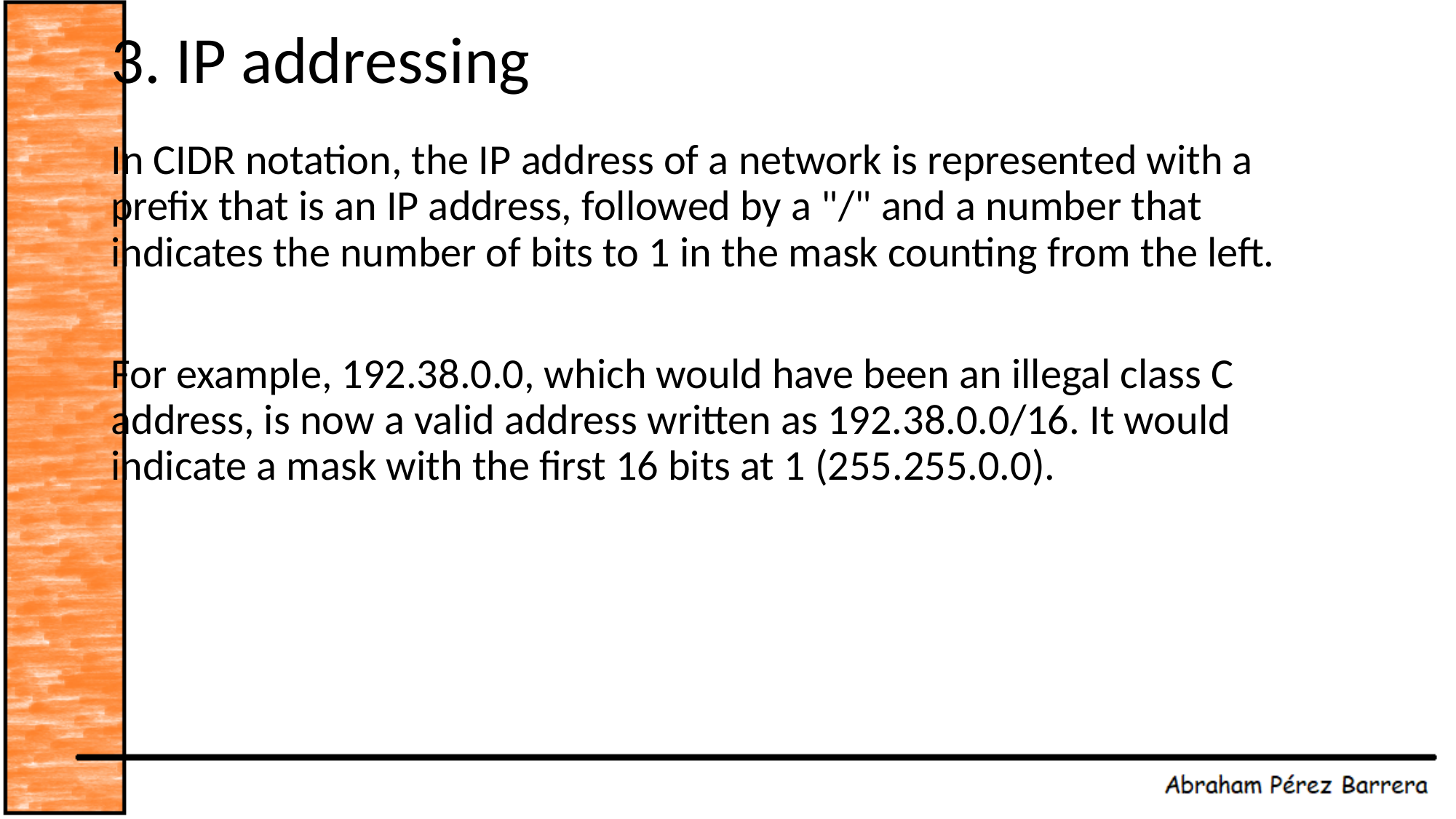

# 3. IP addressing
In CIDR notation, the IP address of a network is represented with a prefix that is an IP address, followed by a "/" and a number that indicates the number of bits to 1 in the mask counting from the left.

For example, 192.38.0.0, which would have been an illegal class C address, is now a valid address written as 192.38.0.0/16. It would indicate a mask with the first 16 bits at 1 (255.255.0.0).